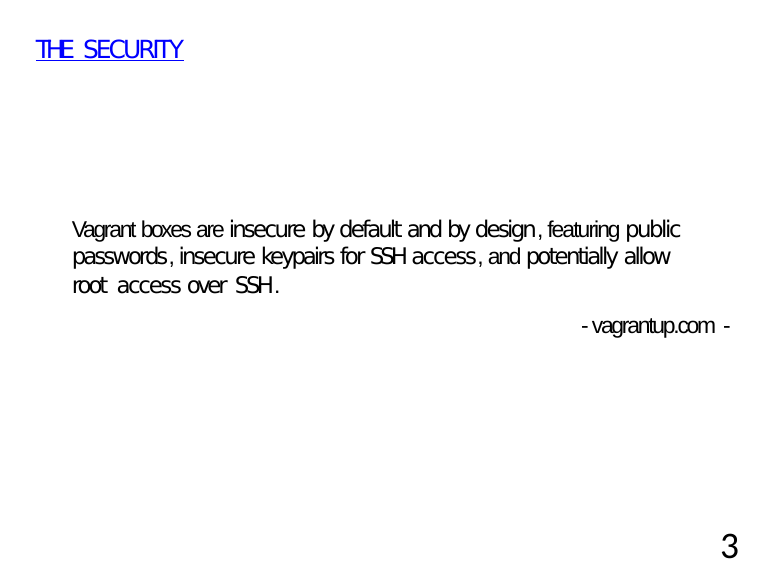

THE SECURITY
Vagrant boxes are insecure by default and by design, featuring public  passwords, insecure keypairs for SSH access, and potentially allow root  access over SSH.
- vagrantup.com -
34